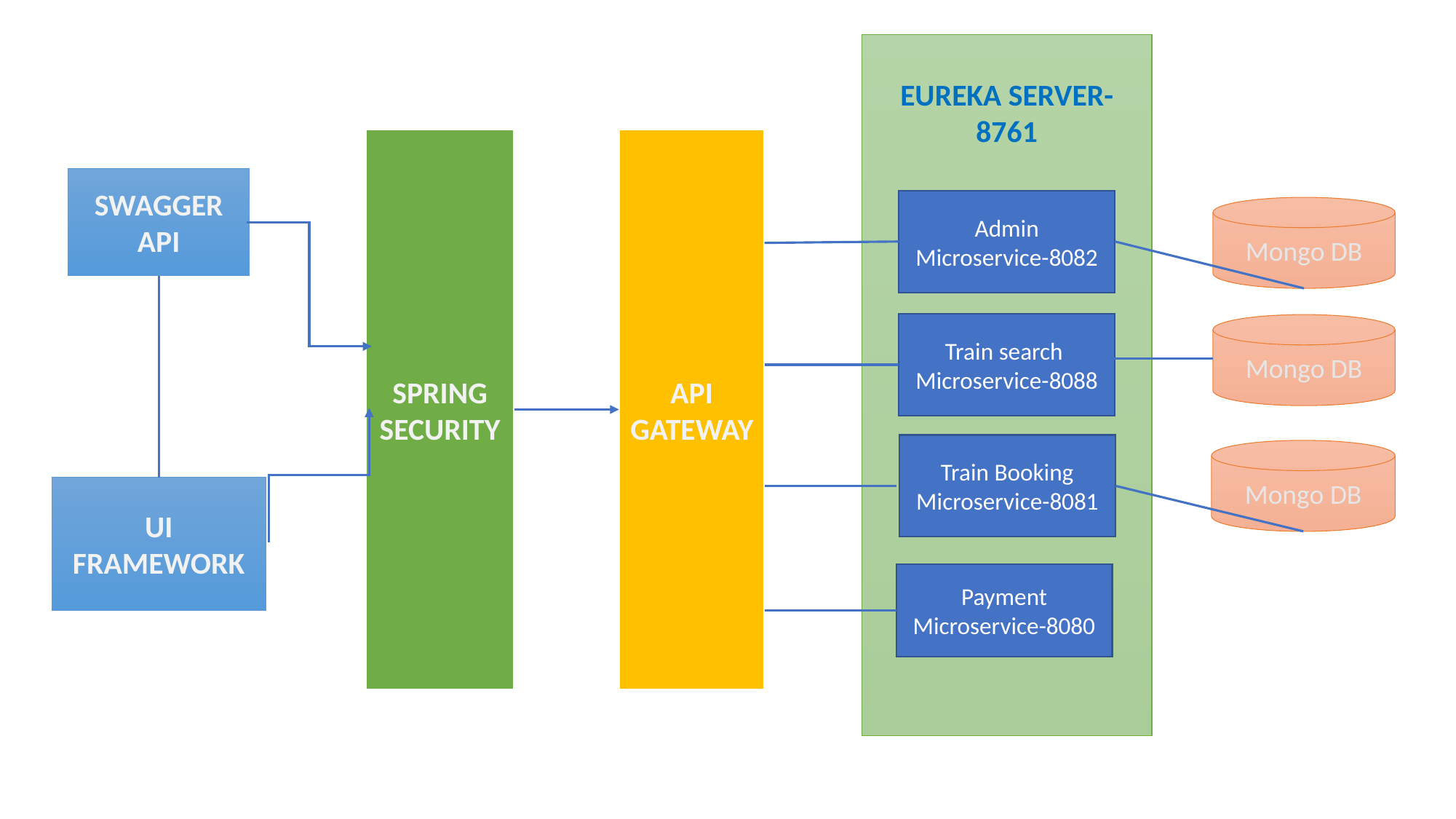

EUREKA SERVER-8761

SPRING
SECURITY
API
GATEWAY
SWAGGER
API
Admin
Microservice-8082
Mongo DB
Train search
Microservice-8088
Mongo DB
Train Booking
Microservice-8081
Mongo DB
UI
FRAMEWORK
Payment
Microservice-8080